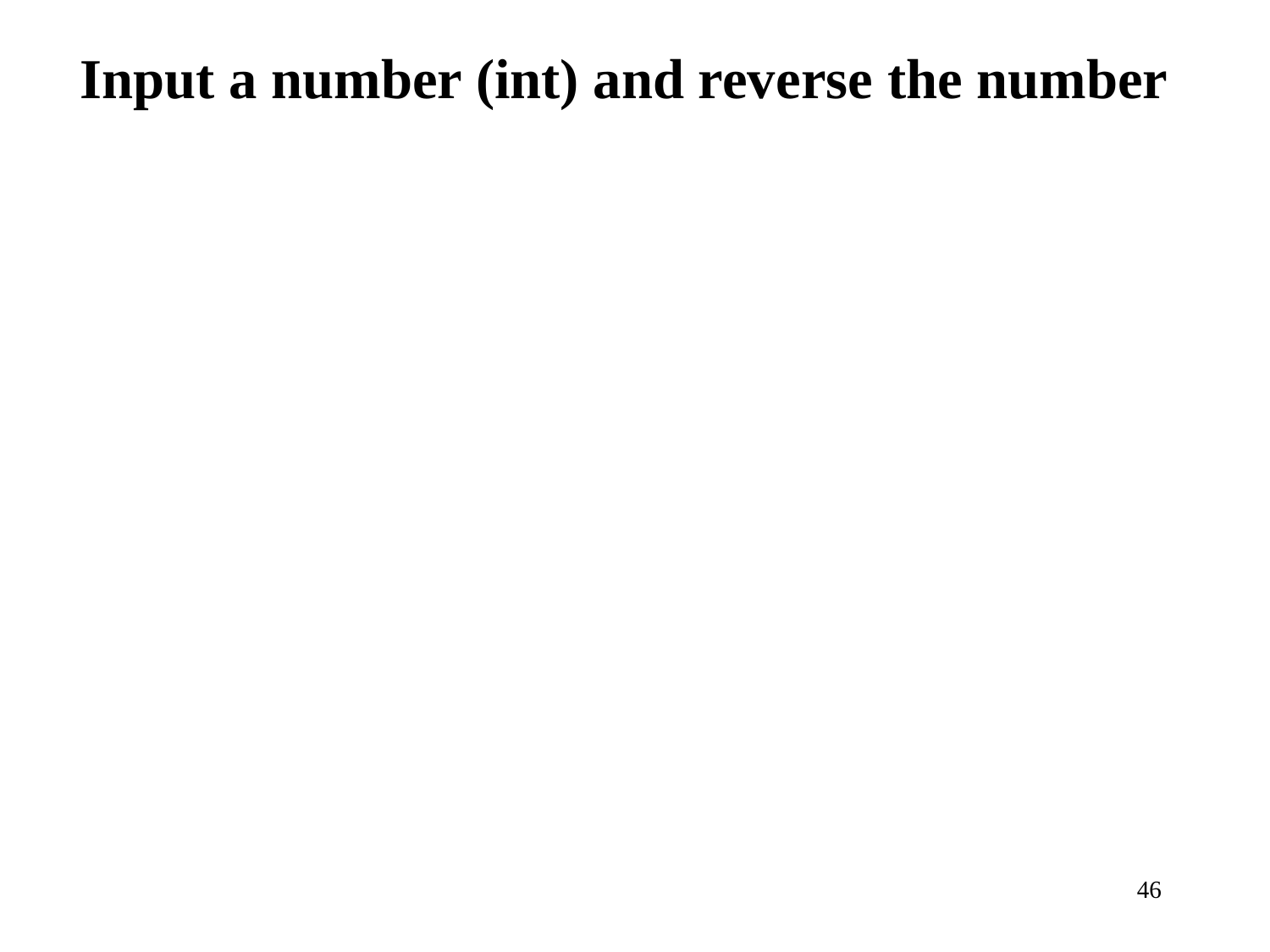

# Input a number (int) and reverse the number

46